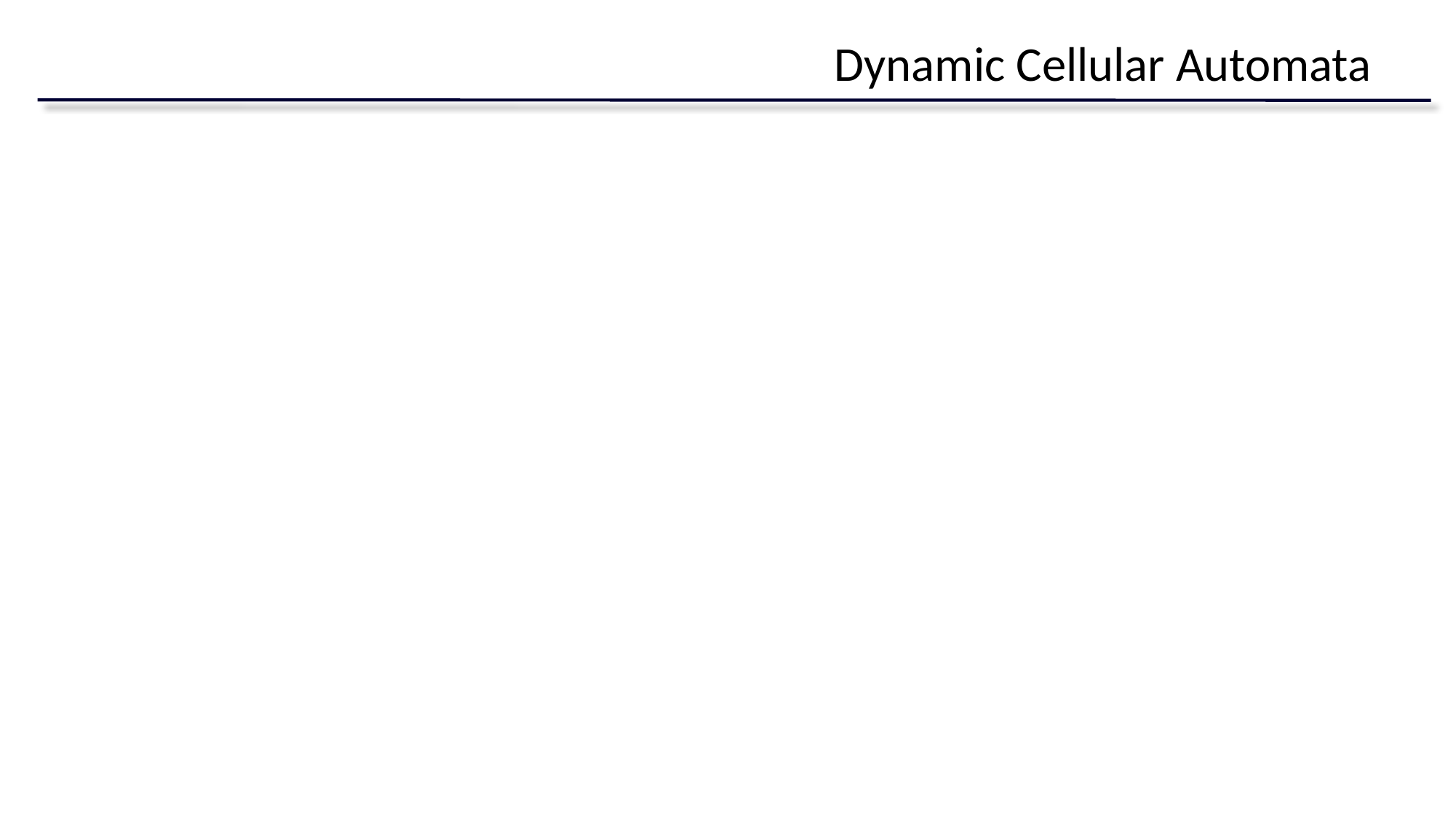

# Dynamic Cellular Automata
A novel method to apply Brownian motion to objects in the Cellular Automata lattice (mimics collisions)

Takes advantage of the scale-free nature of Brownian motion and the scale-free nature of heterogeneous mixtures to allow simulations to span many orders of time (nanosec to hours) and space (nanometers to meters)